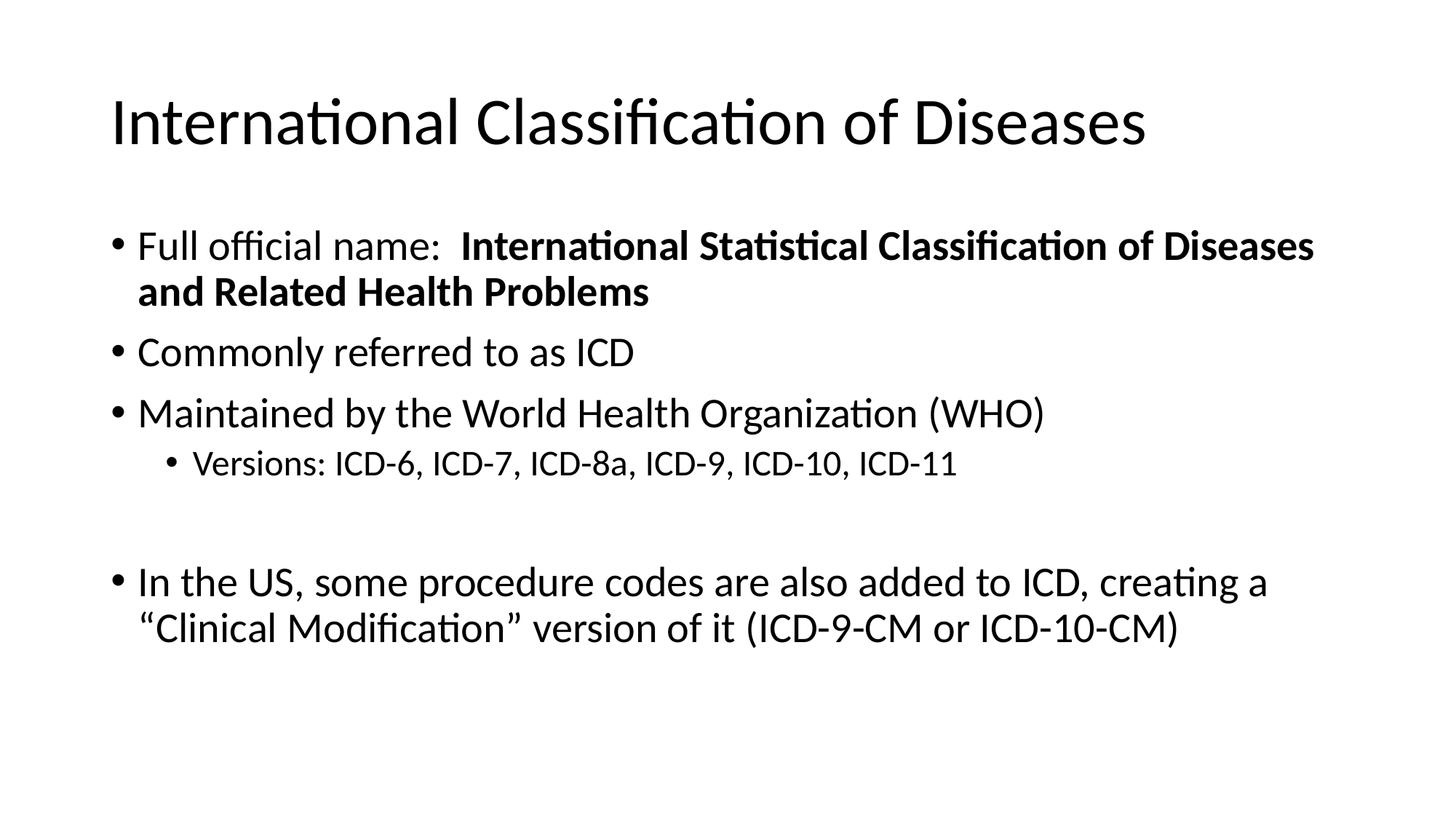

# International Classification of Diseases
Full official name:  International Statistical Classification of Diseases and Related Health Problems
Commonly referred to as ICD
Maintained by the World Health Organization (WHO)
Versions: ICD-6, ICD-7, ICD-8a, ICD-9, ICD-10, ICD-11

In the US, some procedure codes are also added to ICD, creating a “Clinical Modification” version of it (ICD-9-CM or ICD-10-CM)